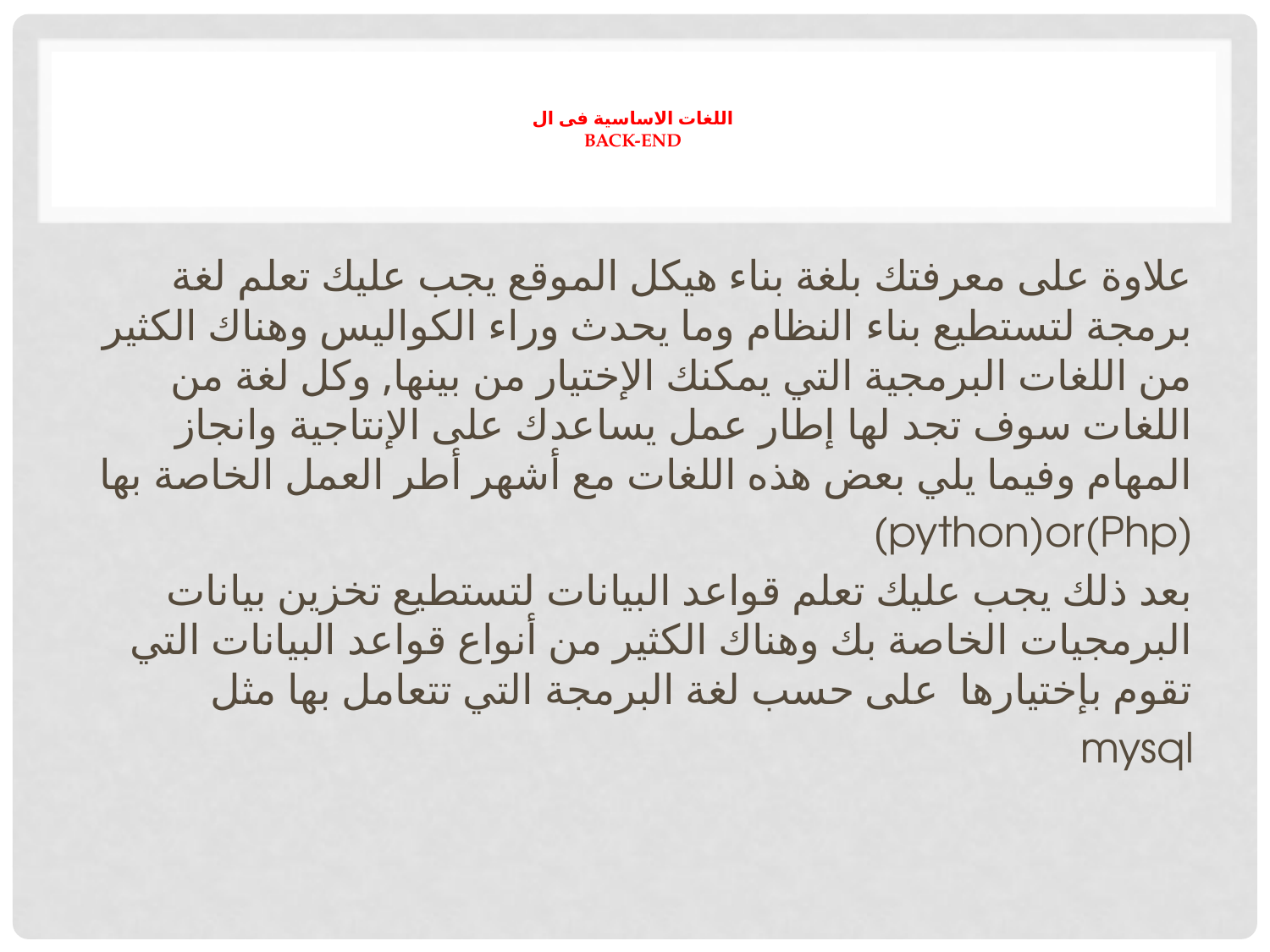

# اللغات الاساسية فى ال Back-end
علاوة على معرفتك بلغة بناء هيكل الموقع يجب عليك تعلم لغة برمجة لتستطيع بناء النظام وما يحدث وراء الكواليس وهناك الكثير من اللغات البرمجية التي يمكنك الإختيار من بينها, وكل لغة من اللغات سوف تجد لها إطار عمل يساعدك على الإنتاجية وانجاز المهام وفيما يلي بعض هذه اللغات مع أشهر أطر العمل الخاصة بها
(python)or(Php)
بعد ذلك يجب عليك تعلم قواعد البيانات لتستطيع تخزين بيانات البرمجيات الخاصة بك وهناك الكثير من أنواع قواعد البيانات التي تقوم بإختيارها  على حسب لغة البرمجة التي تتعامل بها مثل
mysql